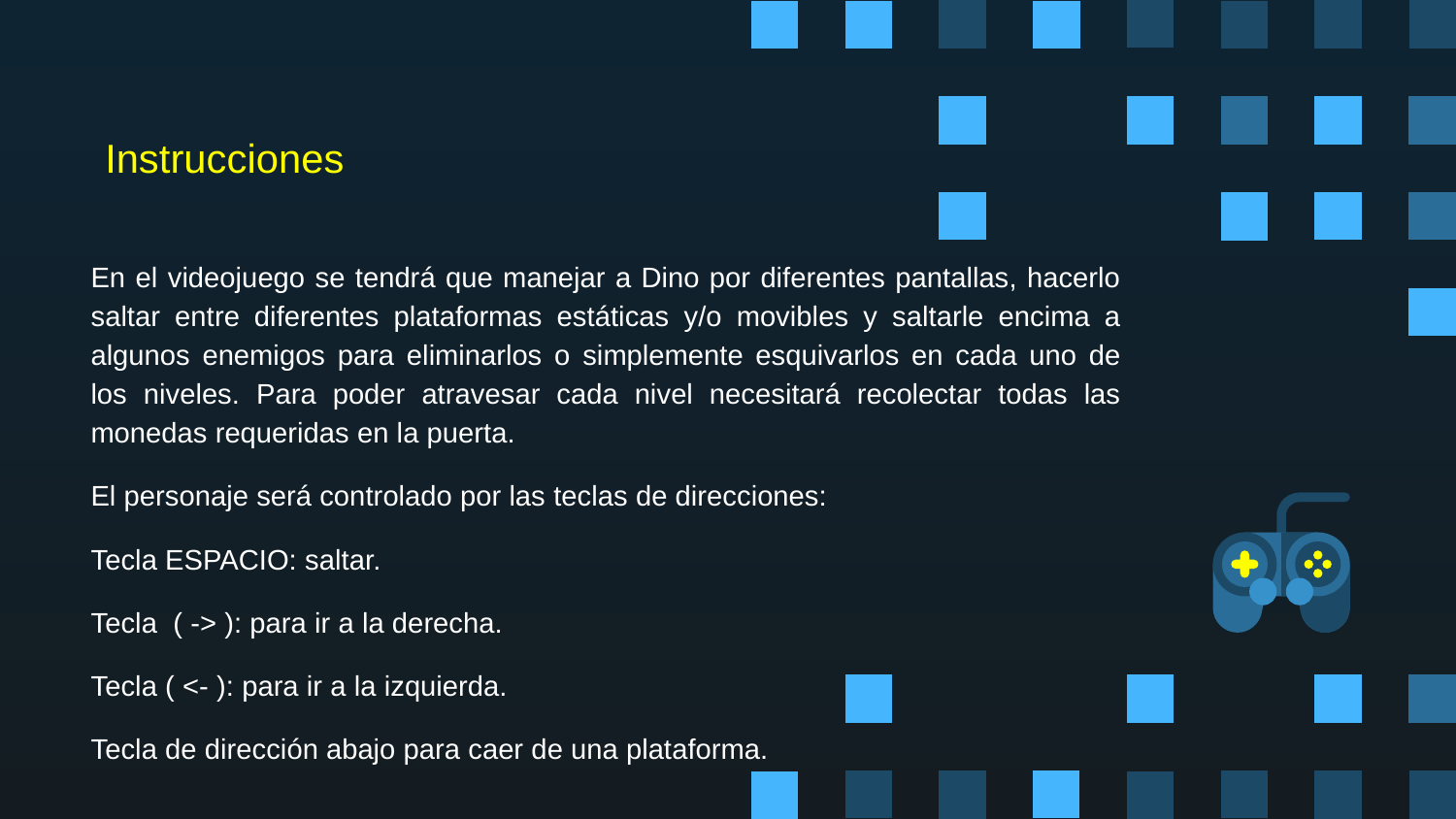

Instrucciones
En el videojuego se tendrá que manejar a Dino por diferentes pantallas, hacerlo saltar entre diferentes plataformas estáticas y/o movibles y saltarle encima a algunos enemigos para eliminarlos o simplemente esquivarlos en cada uno de los niveles. Para poder atravesar cada nivel necesitará recolectar todas las monedas requeridas en la puerta.
El personaje será controlado por las teclas de direcciones:
Tecla ESPACIO: saltar.
Tecla  ( -> ): para ir a la derecha.
Tecla ( <- ): para ir a la izquierda.
Tecla de dirección abajo para caer de una plataforma.